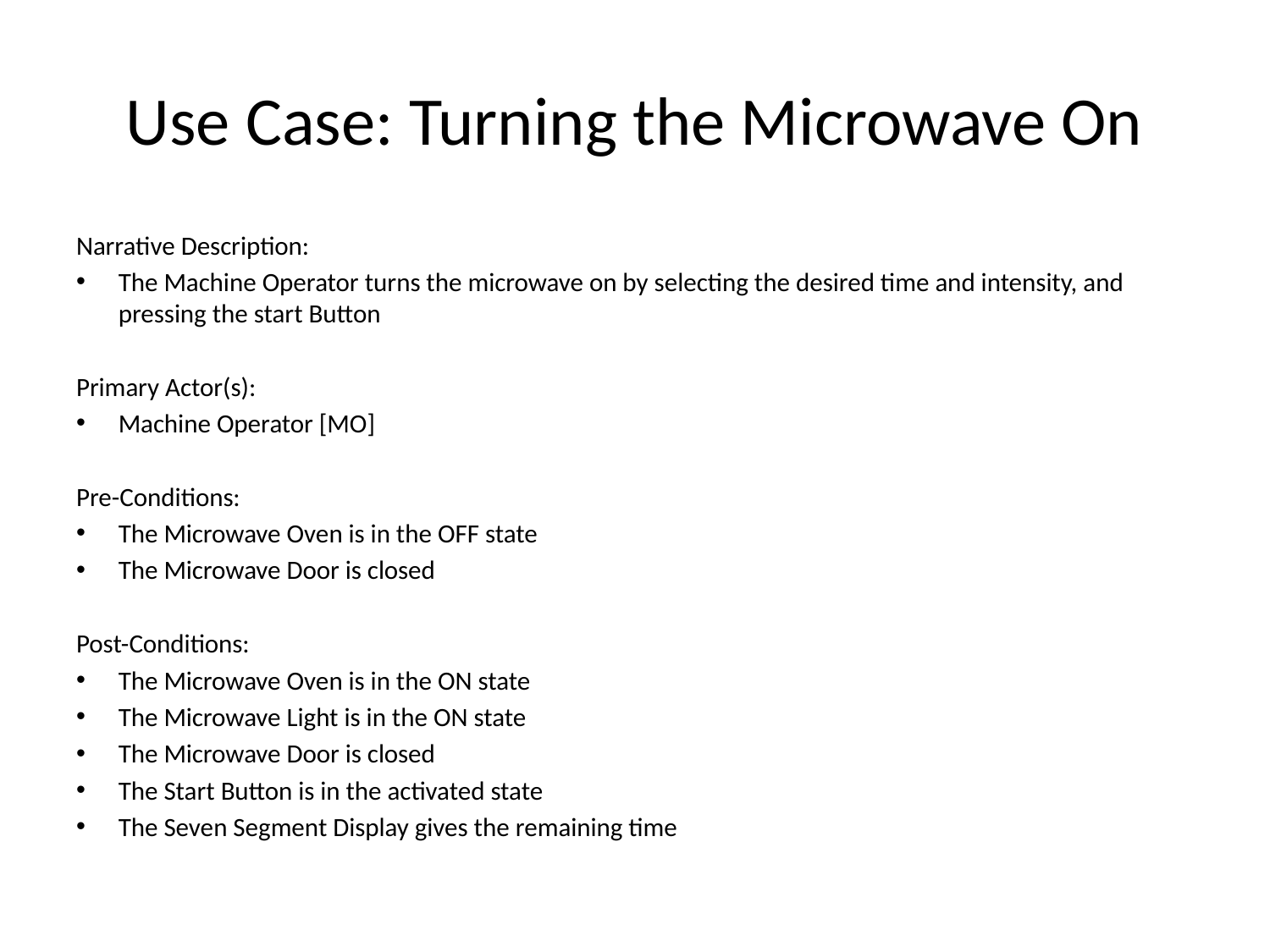

# Use Case: Turning the Microwave On
Narrative Description:
The Machine Operator turns the microwave on by selecting the desired time and intensity, and pressing the start Button

Primary Actor(s):
Machine Operator [MO]

Pre-Conditions:
The Microwave Oven is in the OFF state
The Microwave Door is closed

Post-Conditions:
The Microwave Oven is in the ON state
The Microwave Light is in the ON state
The Microwave Door is closed
The Start Button is in the activated state
The Seven Segment Display gives the remaining time